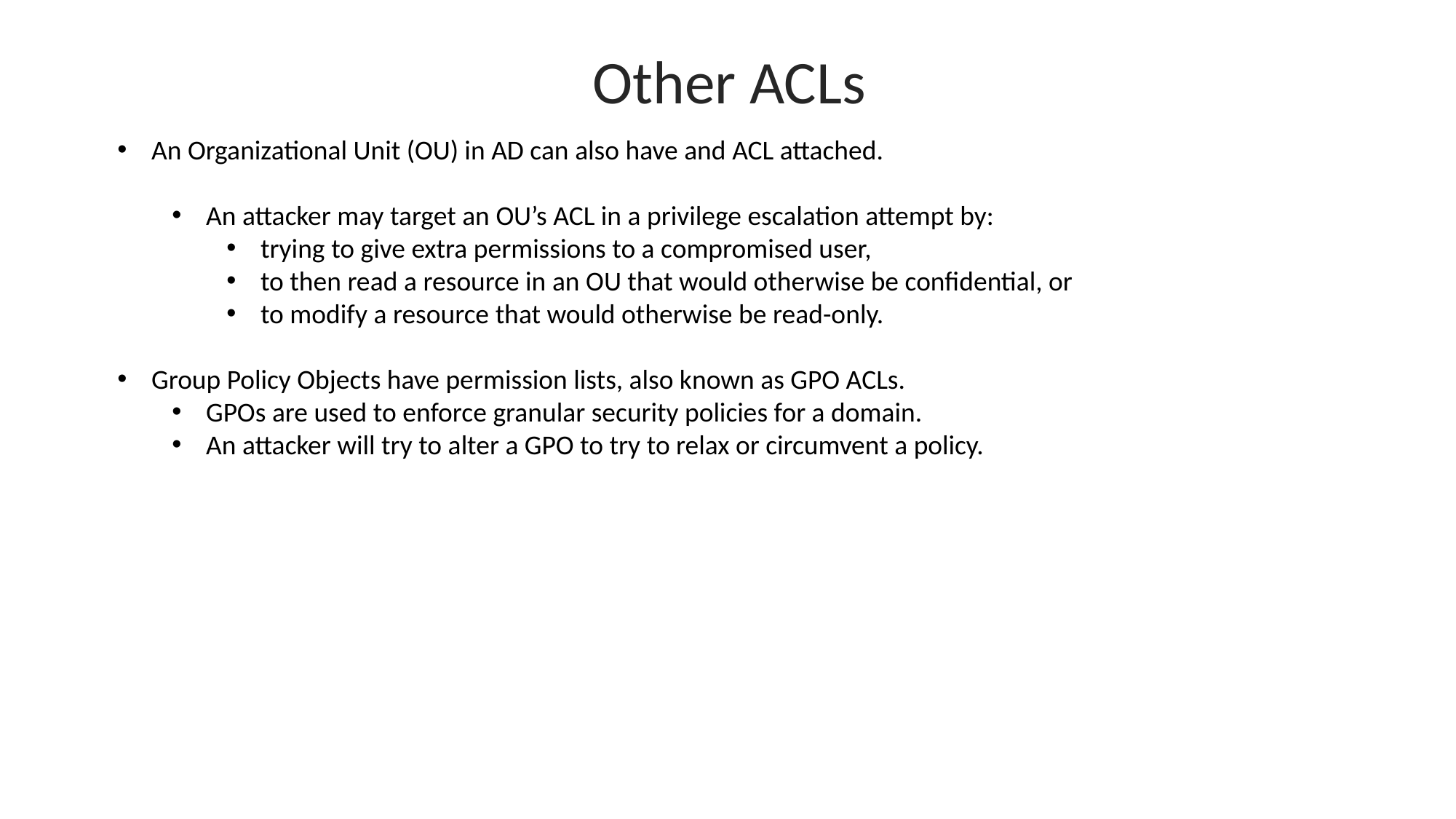

Other ACLs
An Organizational Unit (OU) in AD can also have and ACL attached.

An attacker may target an OU’s ACL in a privilege escalation attempt by:
trying to give extra permissions to a compromised user,
to then read a resource in an OU that would otherwise be confidential, or
to modify a resource that would otherwise be read-only.

Group Policy Objects have permission lists, also known as GPO ACLs.
GPOs are used to enforce granular security policies for a domain.
An attacker will try to alter a GPO to try to relax or circumvent a policy.